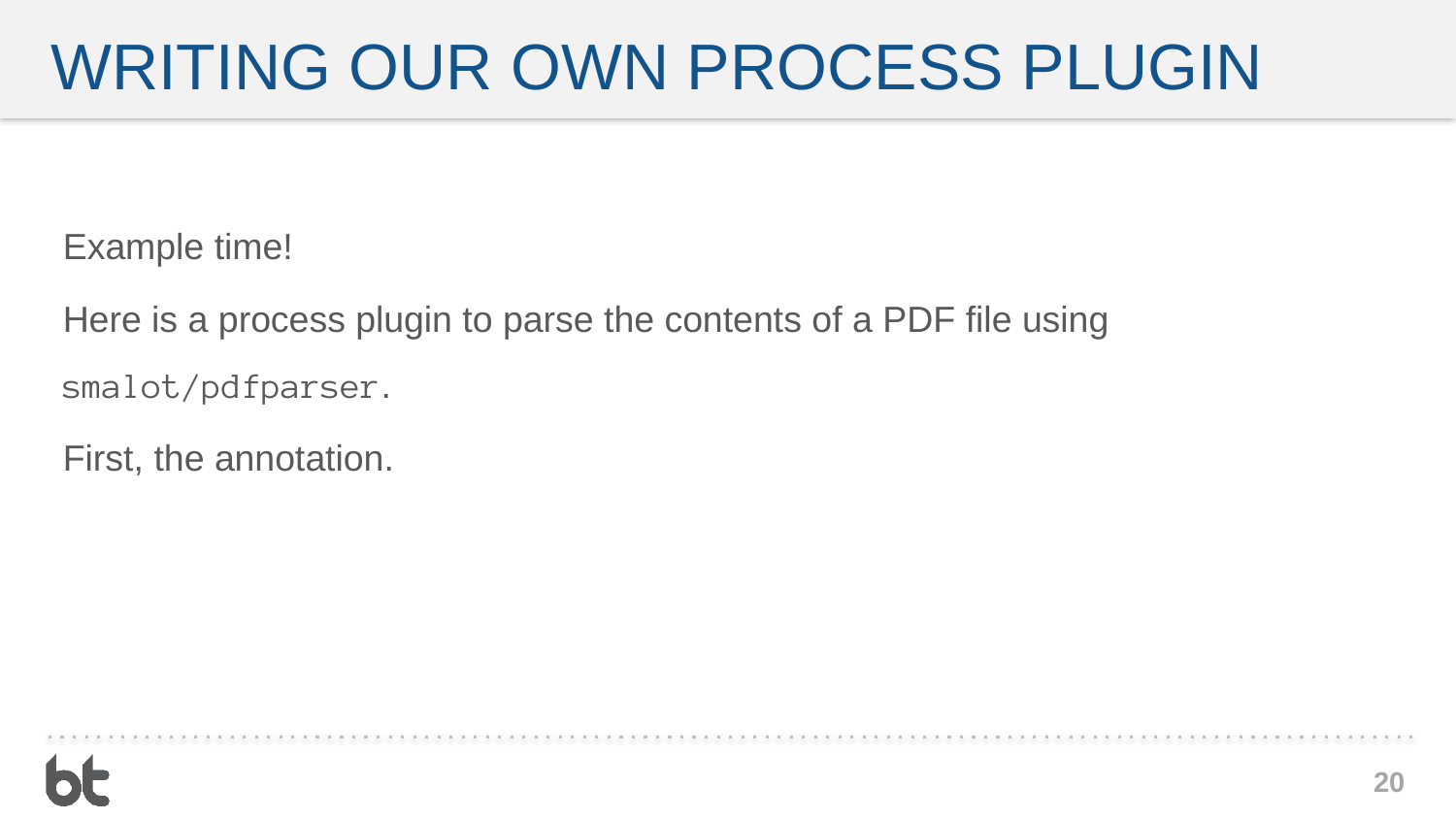

# Writing our own process plugin
Example time!
Here is a process plugin to parse the contents of a PDF file using smalot/pdfparser.
First, the annotation.
20